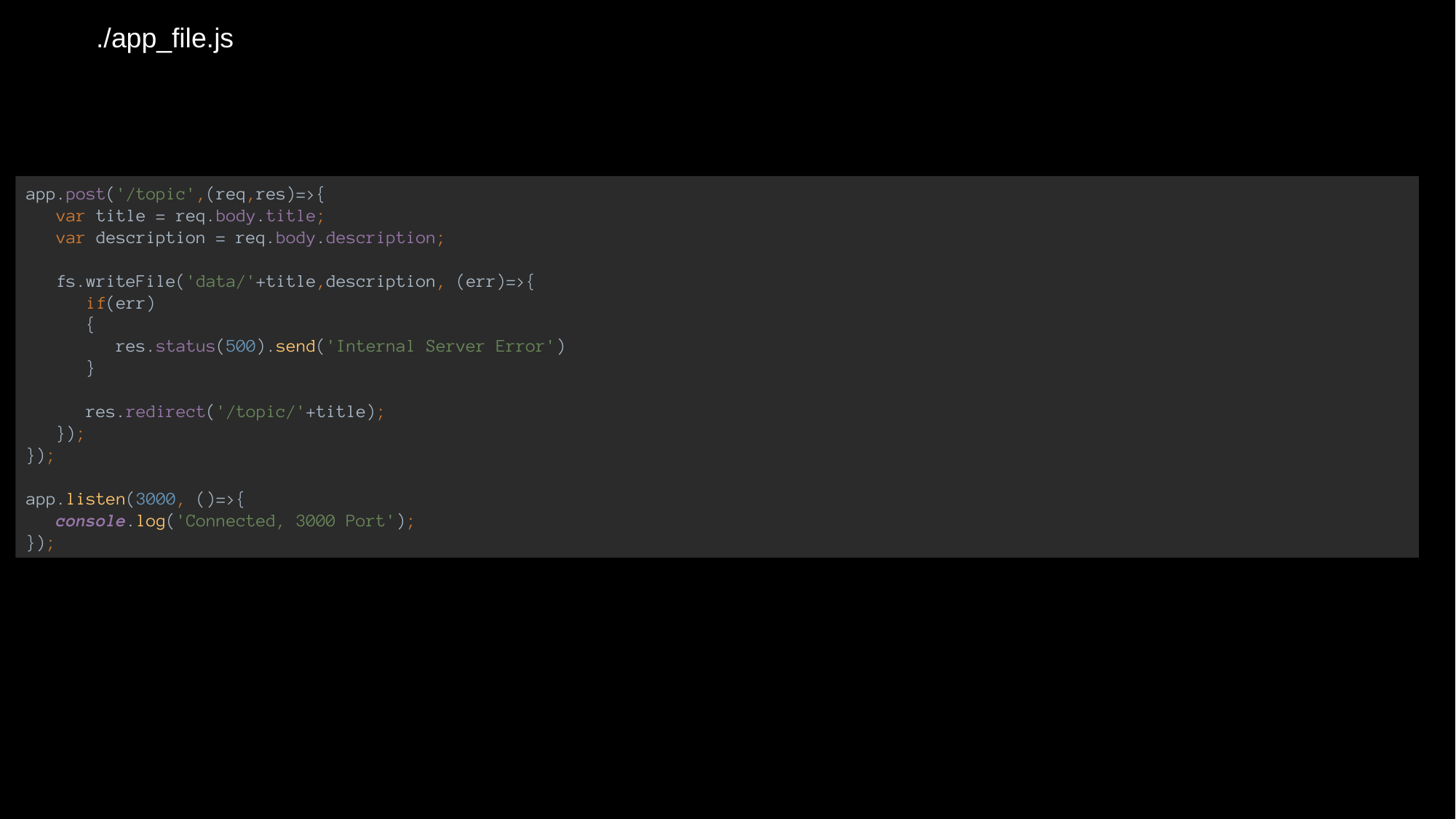

./app_file.js

app.post('/topic',(req,res)=>{
   var title = req.body.title;
   var description = req.body.description;
   fs.writeFile('data/'+title,description, (err)=>{
      if(err)
      {
         res.status(500).send('Internal Server Error')
      }
      res.redirect('/topic/'+title);
   });
});
app.listen(3000, ()=>{
   console.log('Connected, 3000 Port');
});